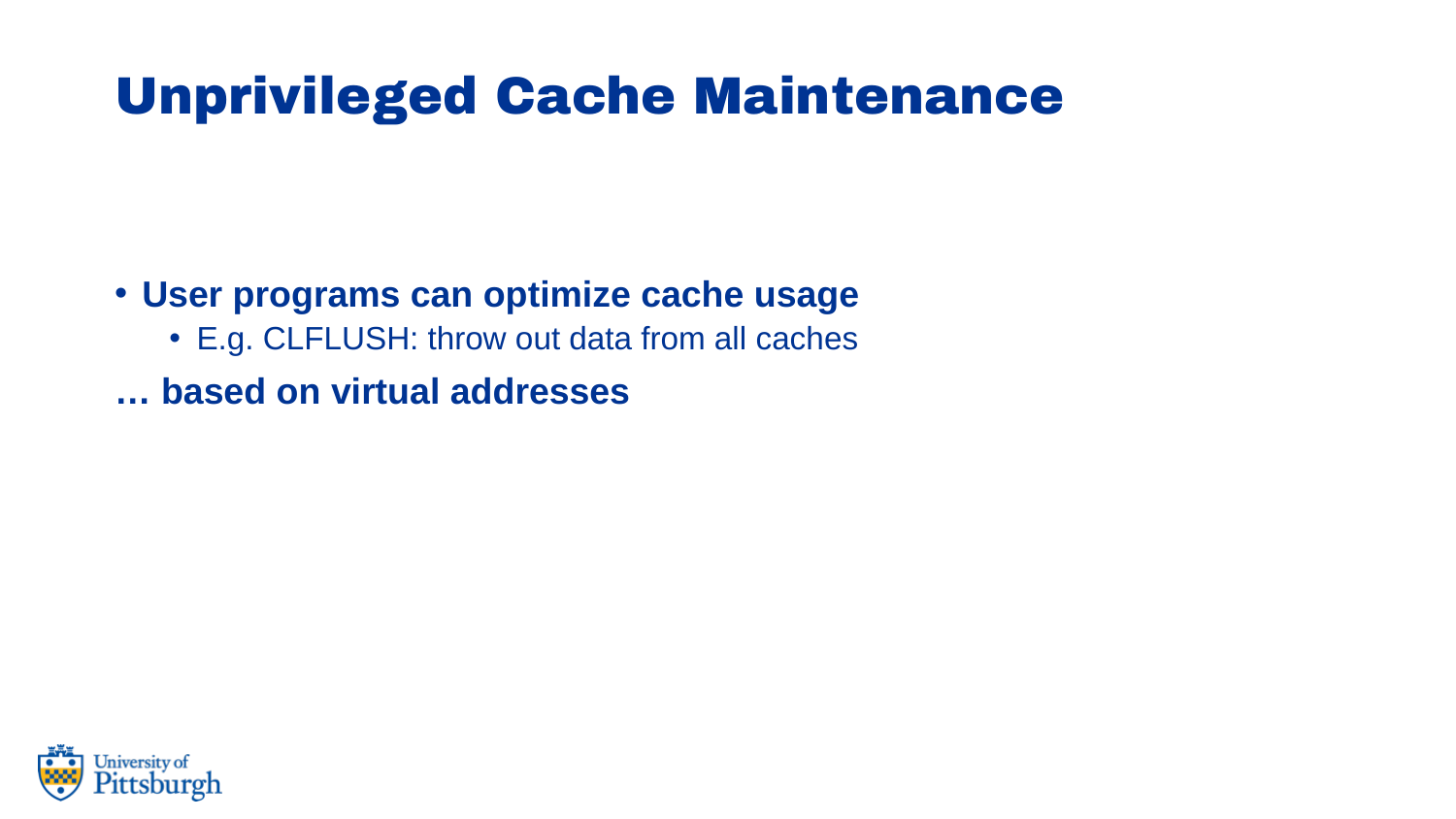

# Unprivileged Cache Maintenance
User programs can optimize cache usage
E.g. CLFLUSH: throw out data from all caches
… based on virtual addresses